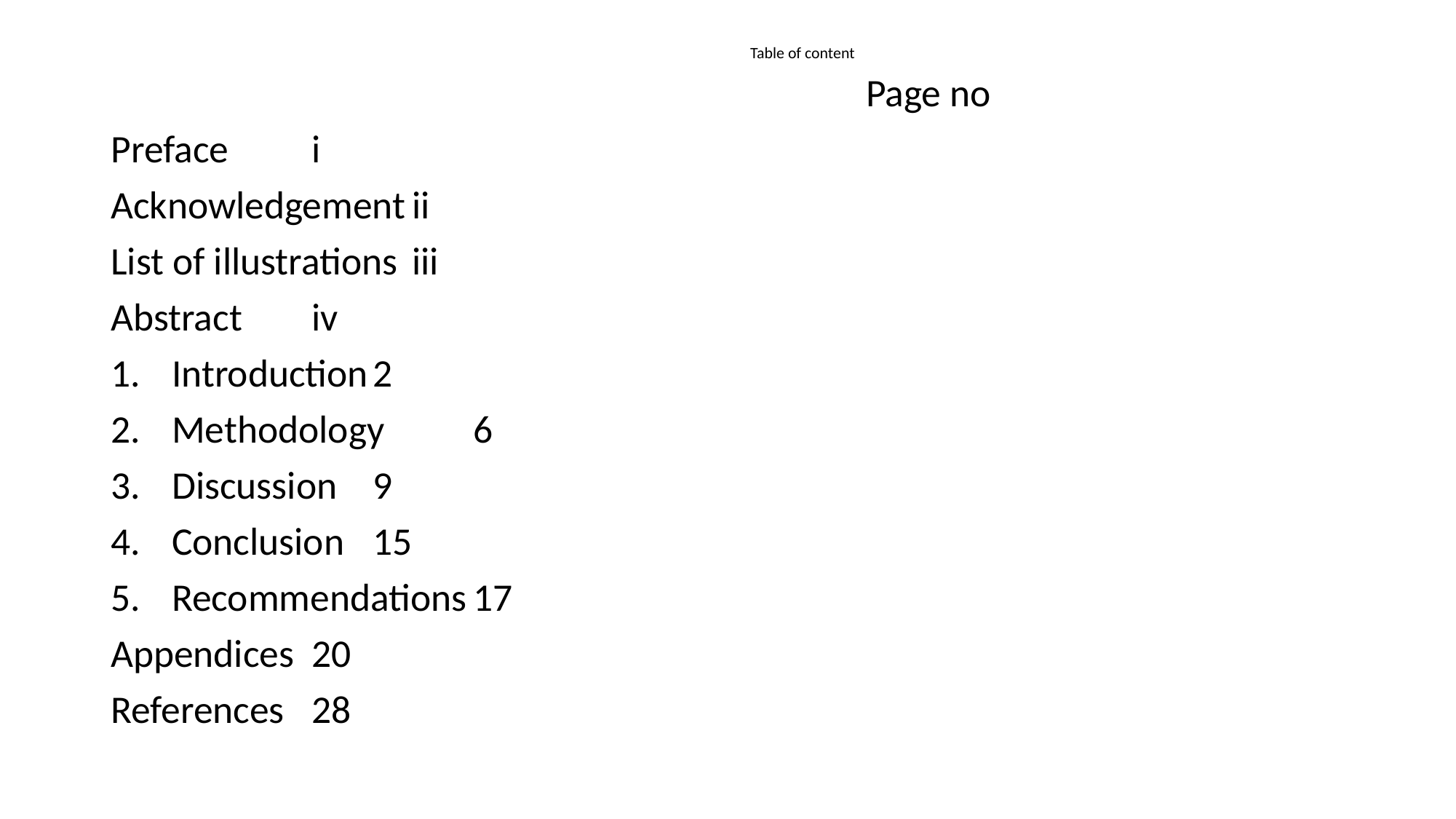

# Table of content
						                         	Page no
Preface									i
Acknowledgement								ii
List of illustrations								iii
Abstract									iv
Introduction								2
Methodology								6
Discussion								9
Conclusion								15
Recommendations							17
Appendices									20
References									28